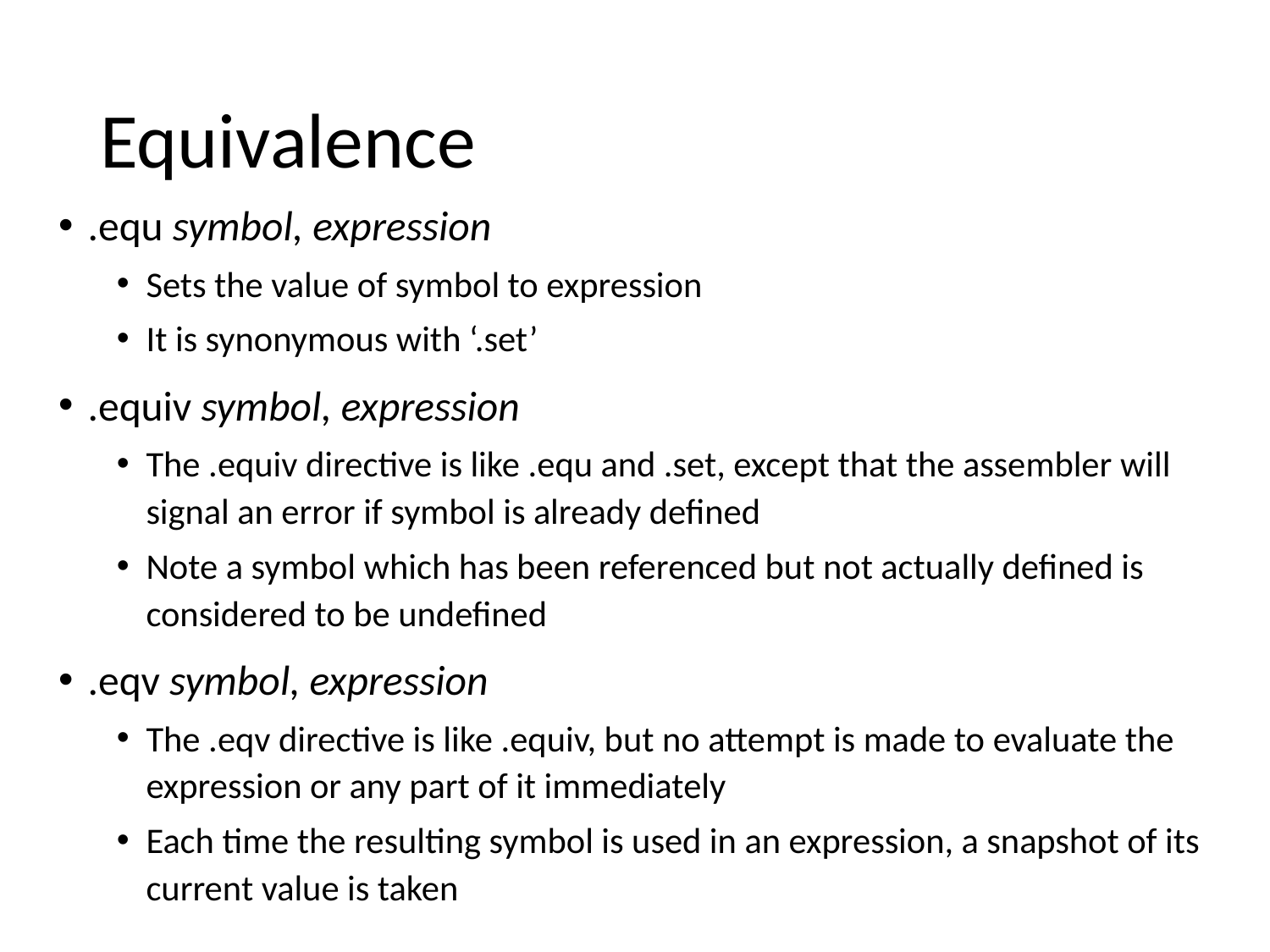

# Equivalence
.equ symbol, expression
Sets the value of symbol to expression
It is synonymous with ‘.set’
.equiv symbol, expression
The .equiv directive is like .equ and .set, except that the assembler will signal an error if symbol is already defined
Note a symbol which has been referenced but not actually defined is considered to be undefined
.eqv symbol, expression
The .eqv directive is like .equiv, but no attempt is made to evaluate the expression or any part of it immediately
Each time the resulting symbol is used in an expression, a snapshot of its current value is taken